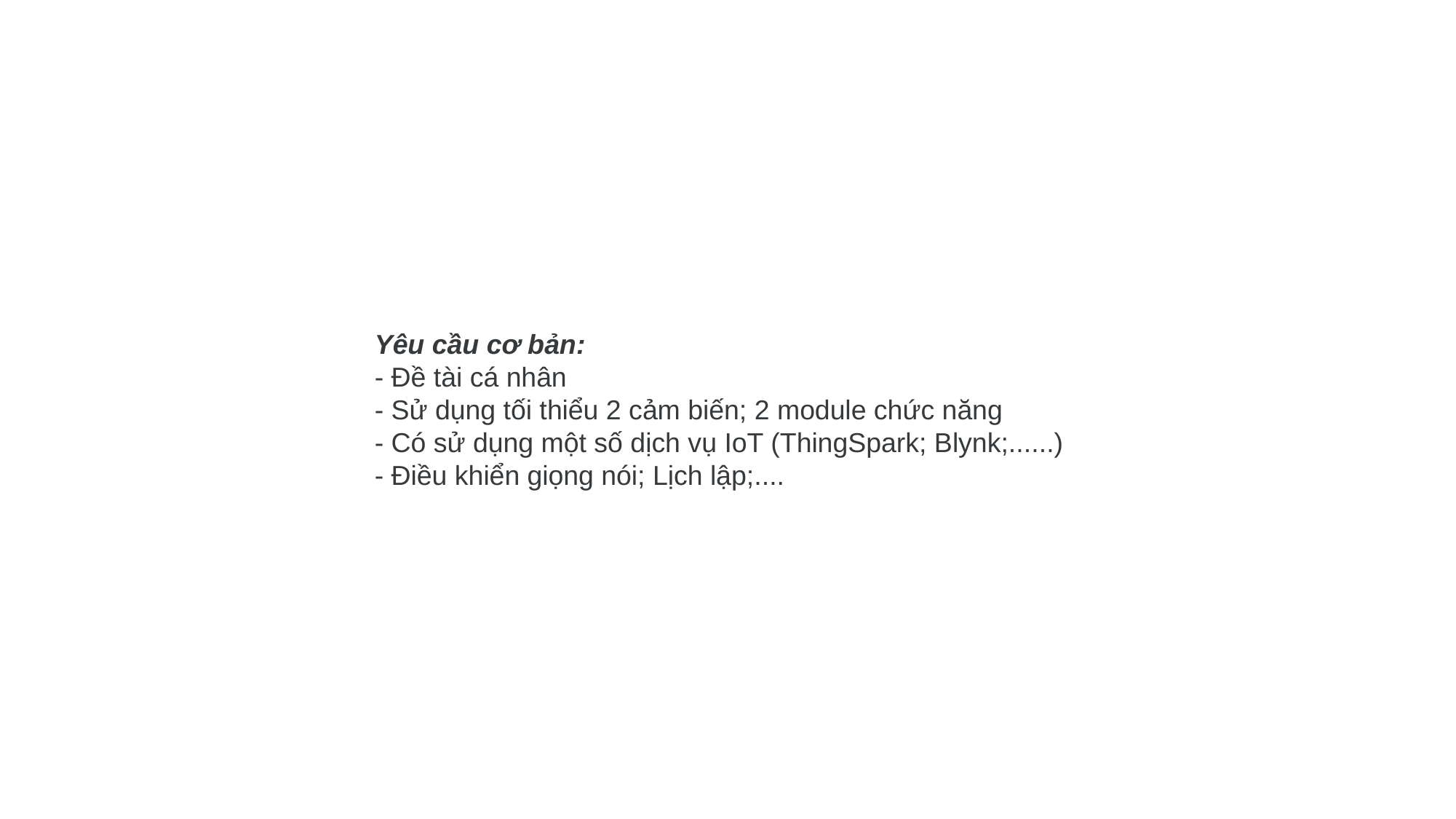

Yêu cầu cơ bản:
- Đề tài cá nhân
- Sử dụng tối thiểu 2 cảm biến; 2 module chức năng
- Có sử dụng một số dịch vụ IoT (ThingSpark; Blynk;......)
- Điều khiển giọng nói; Lịch lập;....